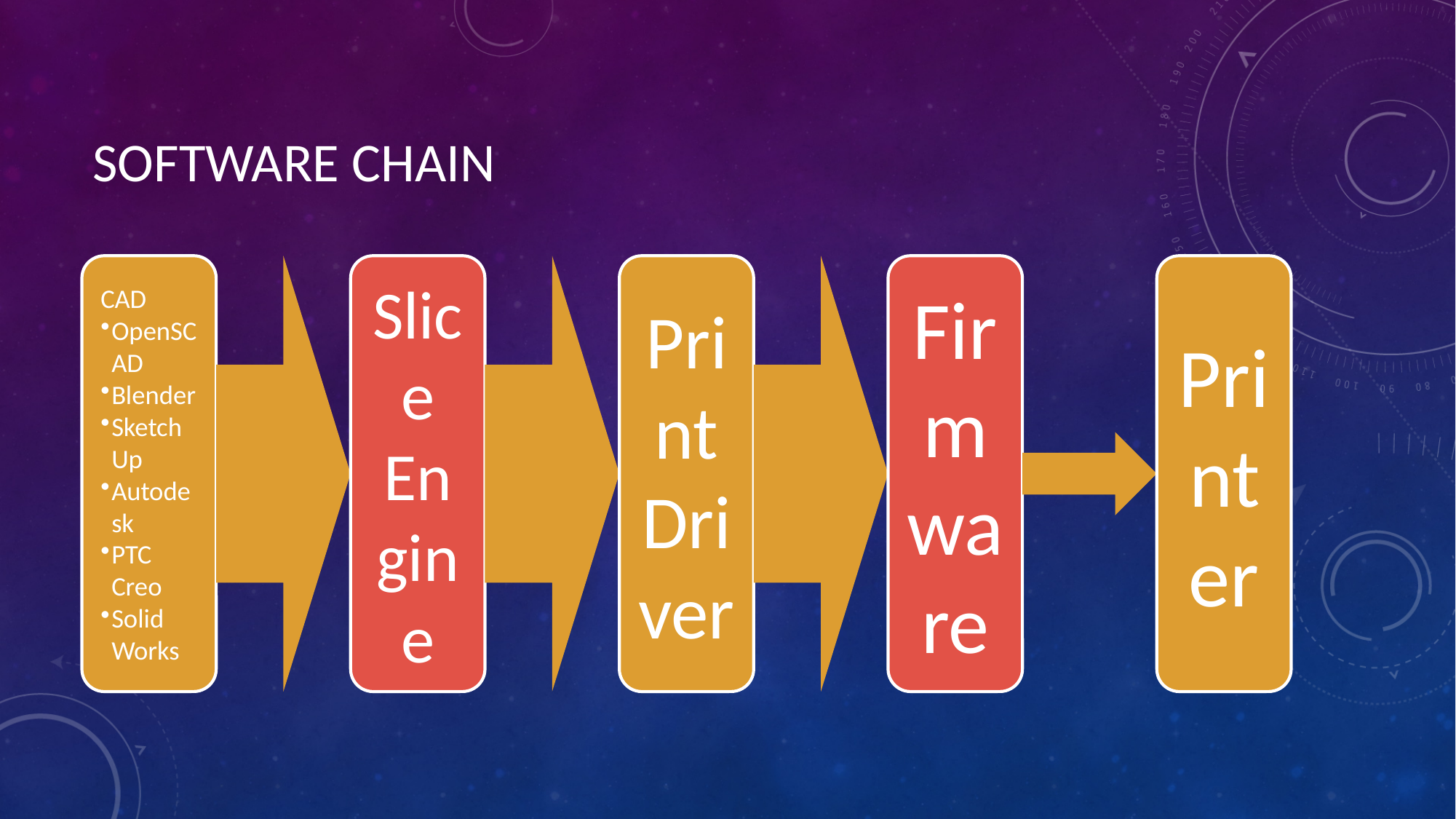

# Software chain
CAD
OpenSCAD
Slice Engine
Print Driver
Firmware
Printer
Blender
Sketch Up
Autodesk
PTC Creo
Solid Works